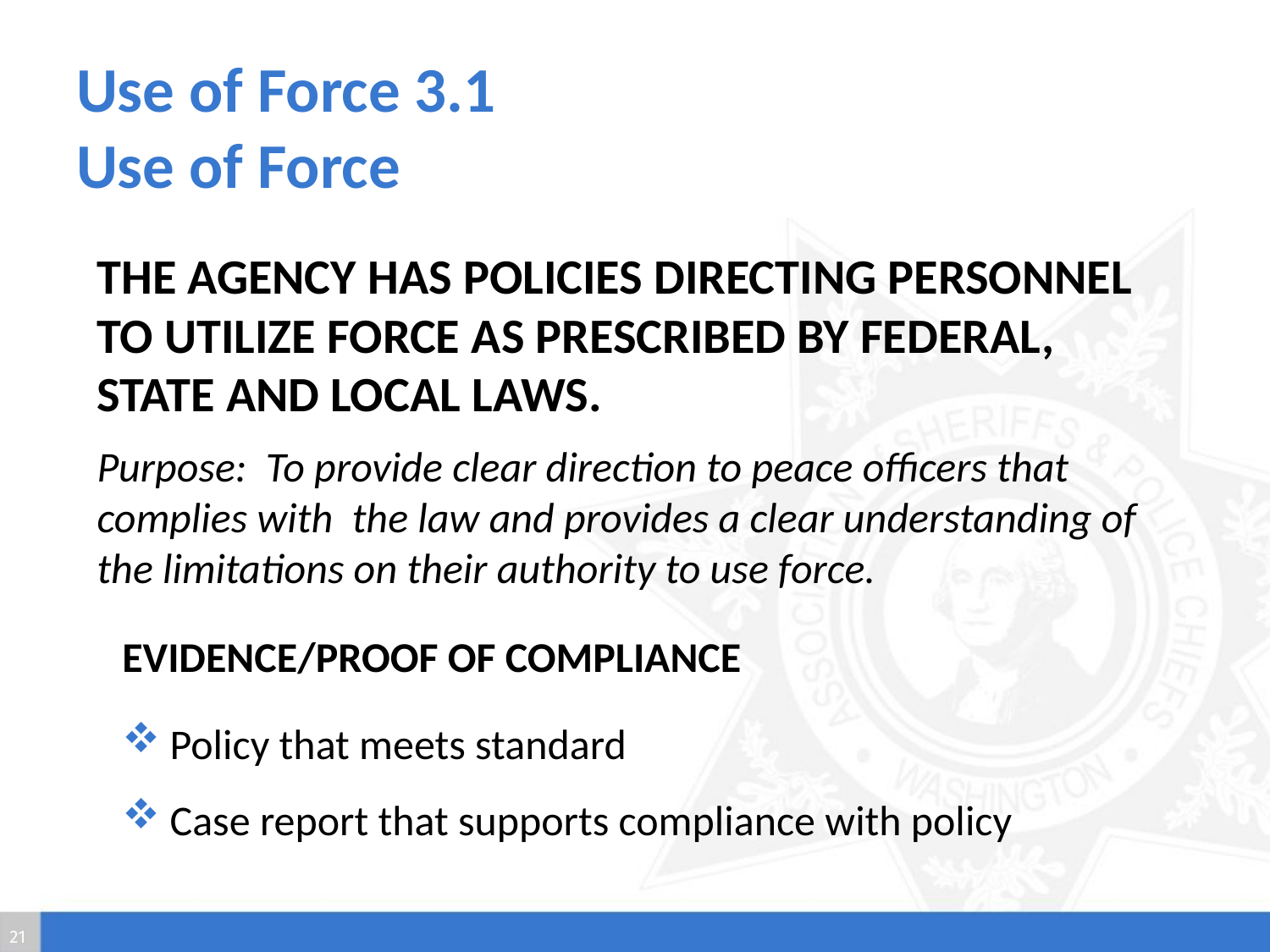

# Use of Force 3.1 Use of Force
The agency has policies directing personnel to utilize force as prescribed by federal, state and local laws.
Purpose:  To provide clear direction to peace officers that complies with  the law and provides a clear understanding of the limitations on their authority to use force.
Evidence/Proof of Compliance
Policy that meets standard
Case report that supports compliance with policy
21